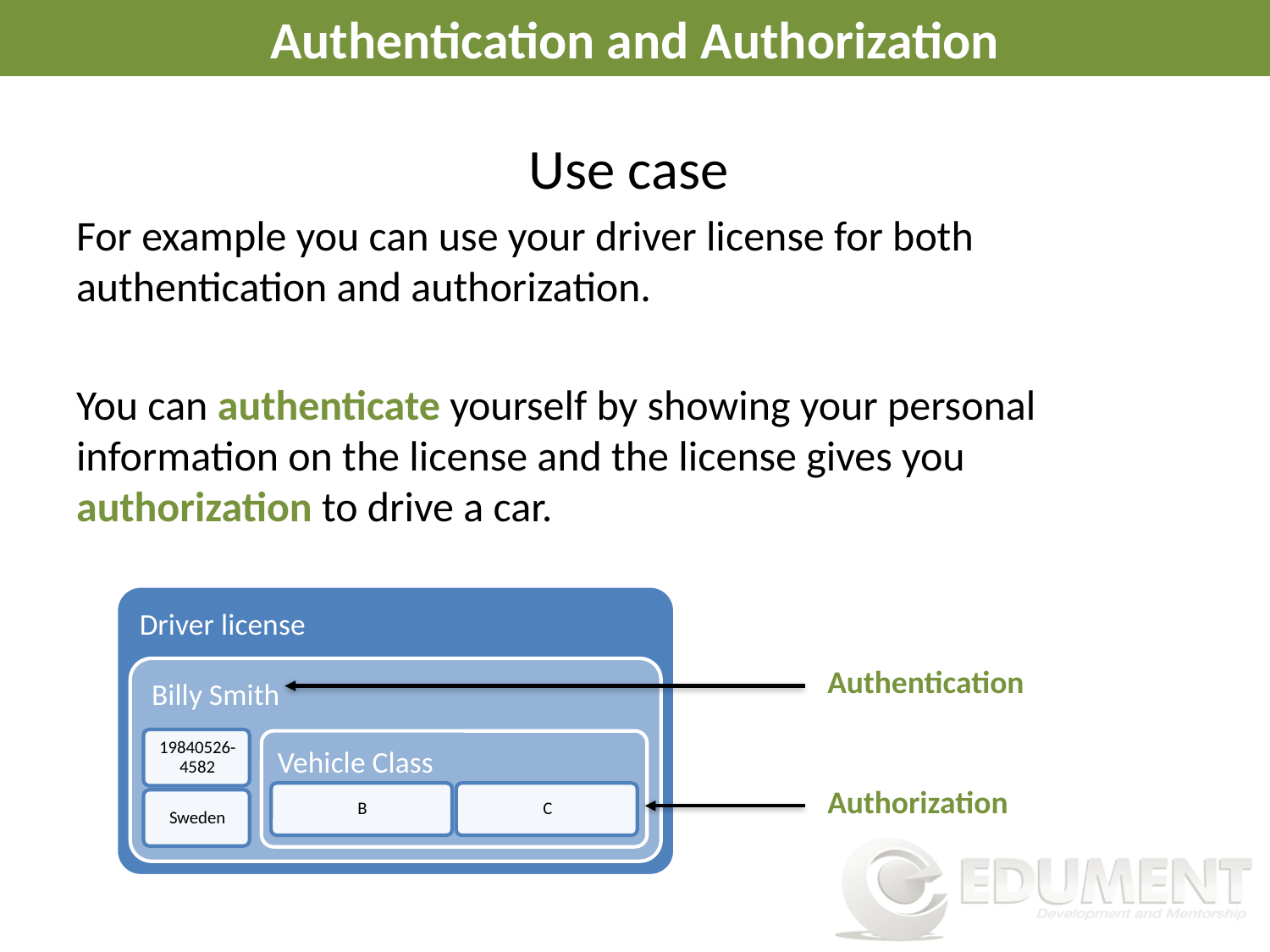

# Authentication and Authorization
Use case
For example you can use your driver license for both authentication and authorization.

You can authenticate yourself by showing your personal information on the license and the license gives you authorization to drive a car.

Driver license
Billy Smith
19840526-4582
Sweden
Vehicle Class
B
C
Authentication
Authorization